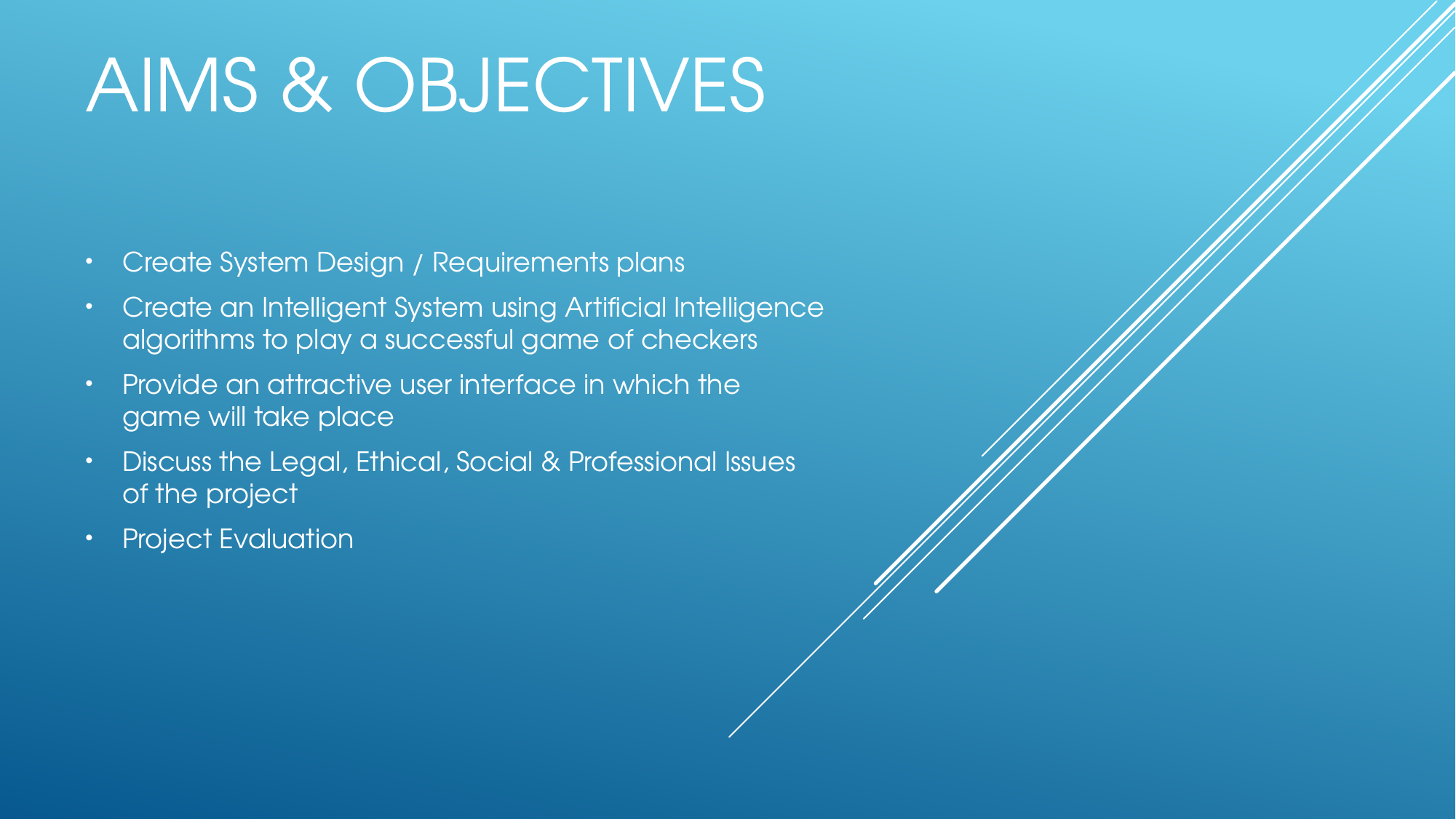

# Aims & objectives
Create System Design / Requirements plans
Create an Intelligent System using Artificial Intelligence algorithms to play a successful game of checkers
Provide an attractive user interface in which the game will take place
Discuss the Legal, Ethical, Social & Professional Issues of the project
Project Evaluation